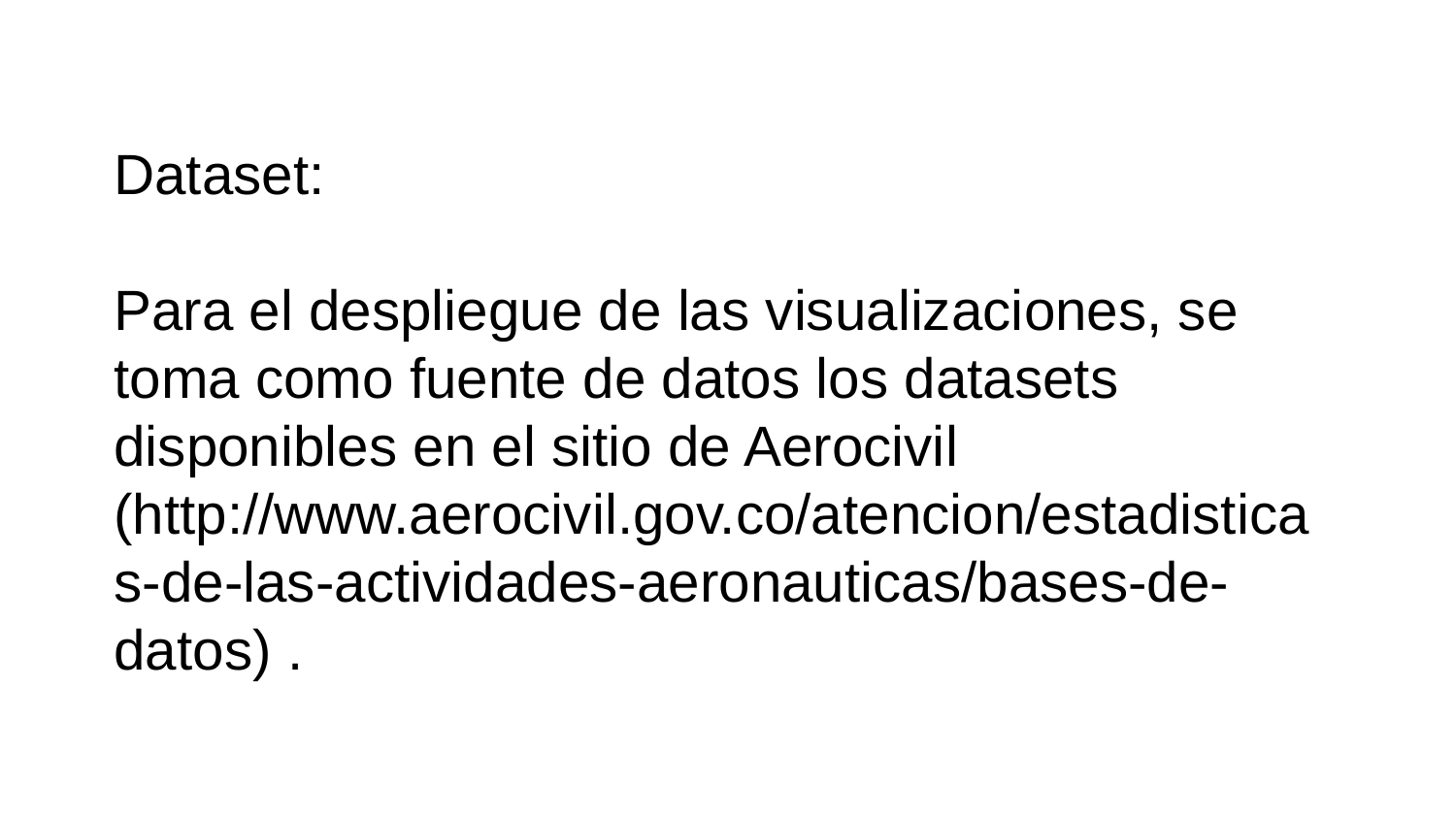

Dataset:

Para el despliegue de las visualizaciones, se toma como fuente de datos los datasets disponibles en el sitio de Aerocivil
(http://www.aerocivil.gov.co/atencion/estadisticas-de-las-actividades-aeronauticas/bases-de-datos) .